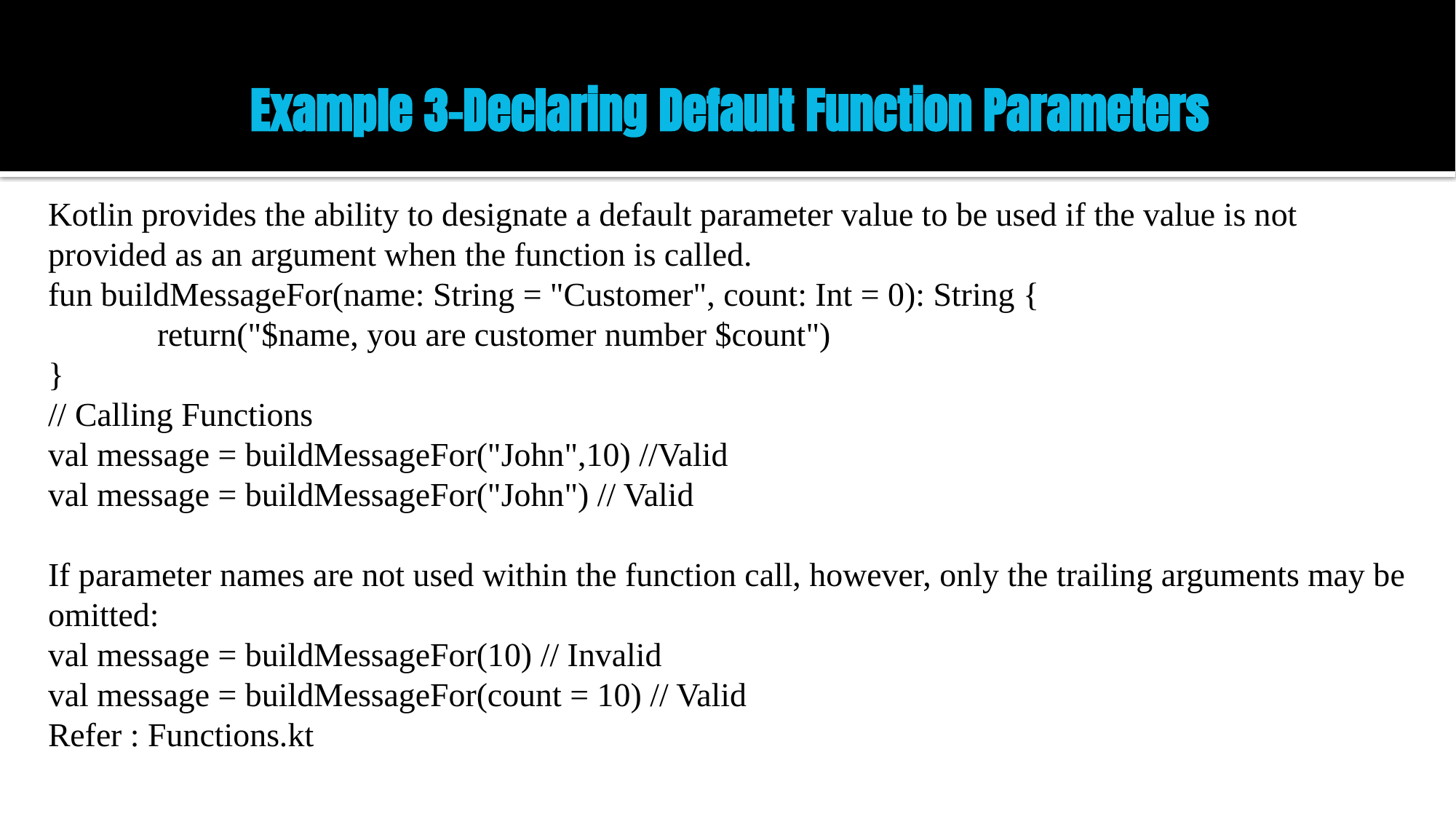

# Example 3-Declaring Default Function Parameters
Kotlin provides the ability to designate a default parameter value to be used if the value is not provided as an argument when the function is called.
fun buildMessageFor(name: String = "Customer", count: Int = 0): String {
	return("$name, you are customer number $count")
}
// Calling Functions
val message = buildMessageFor("John",10) //Valid
val message = buildMessageFor("John") // Valid

If parameter names are not used within the function call, however, only the trailing arguments may be omitted:
val message = buildMessageFor(10) // Invalid
val message = buildMessageFor(count = 10) // Valid
Refer : Functions.kt